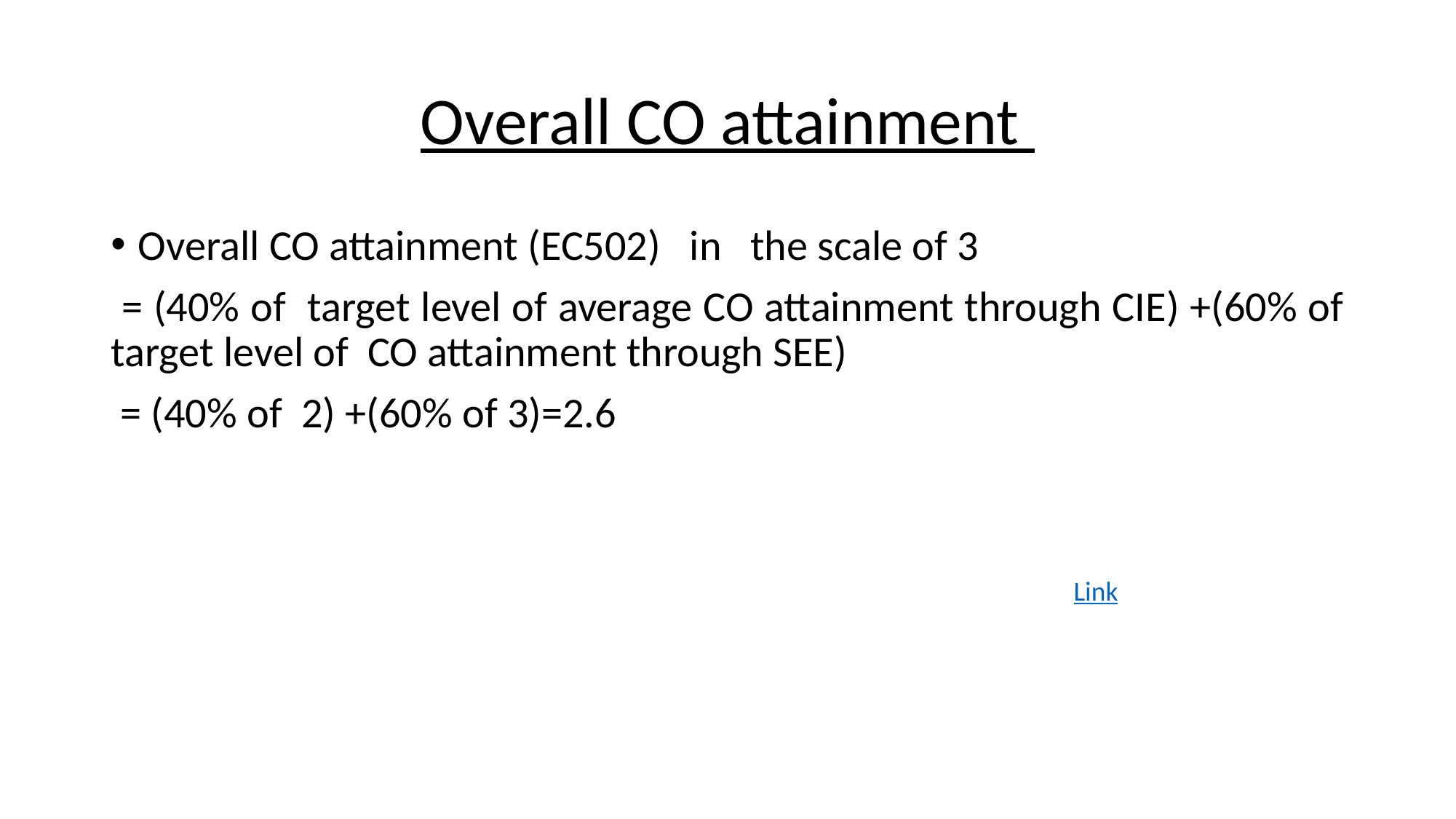

# Overall CO attainment
Overall CO attainment (EC502)   in   the scale of 3
 = (40% of  target level of average CO attainment through CIE) +(60% of target level of  CO attainment through SEE)
 = (40% of  2) +(60% of 3)=2.6
Link